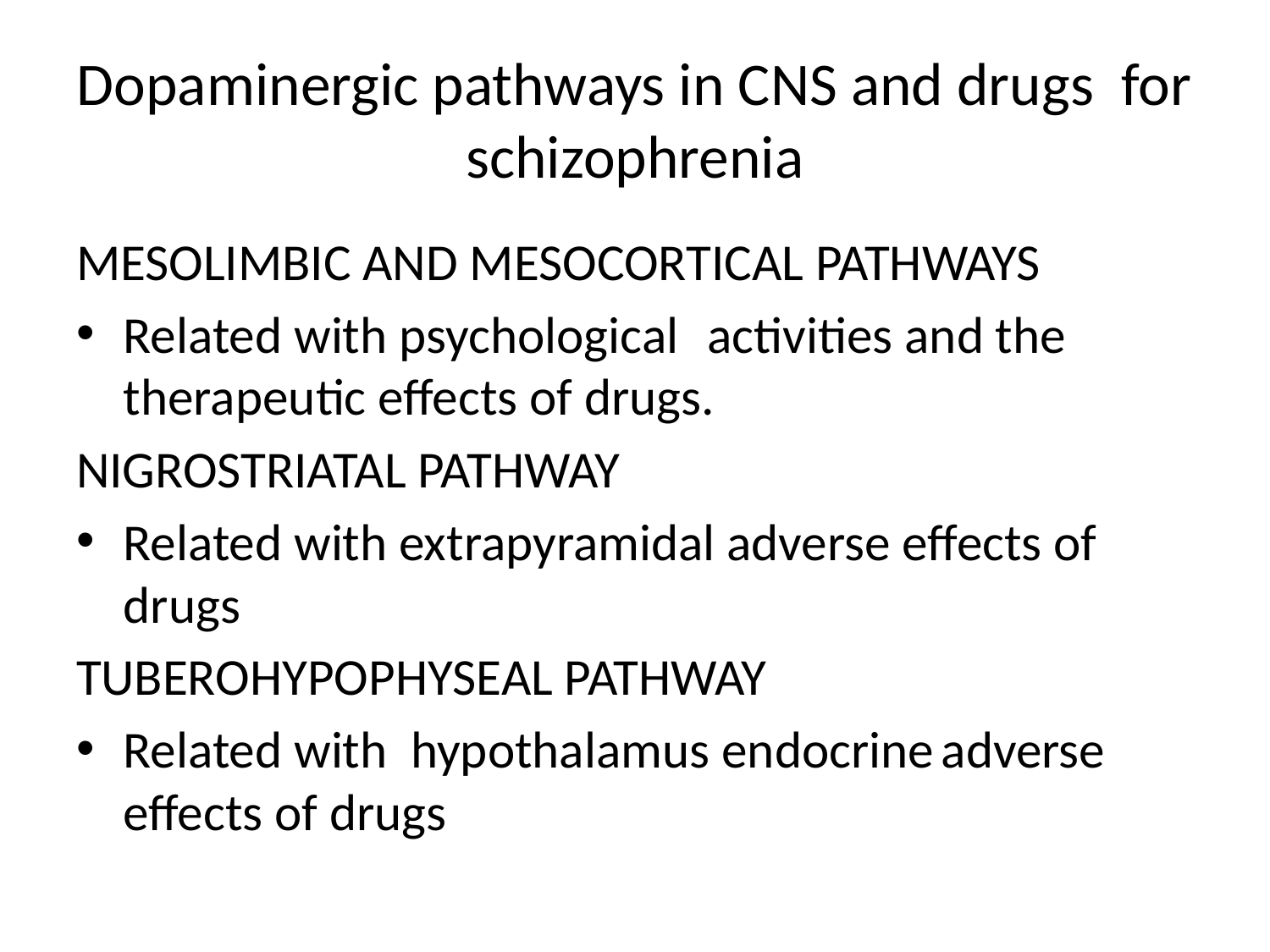

# Dopaminergic pathways in CNS and drugs  for schizophrenia
MESOLIMBIC AND MESOCORTICAL PATHWAYS
Related with psychological	activities and the  therapeutic effects of drugs.
NIGROSTRIATAL PATHWAY
Related with extrapyramidal adverse effects of  drugs
TUBEROHYPOPHYSEAL PATHWAY
Related with  hypothalamus endocrine	adverse  effects of drugs